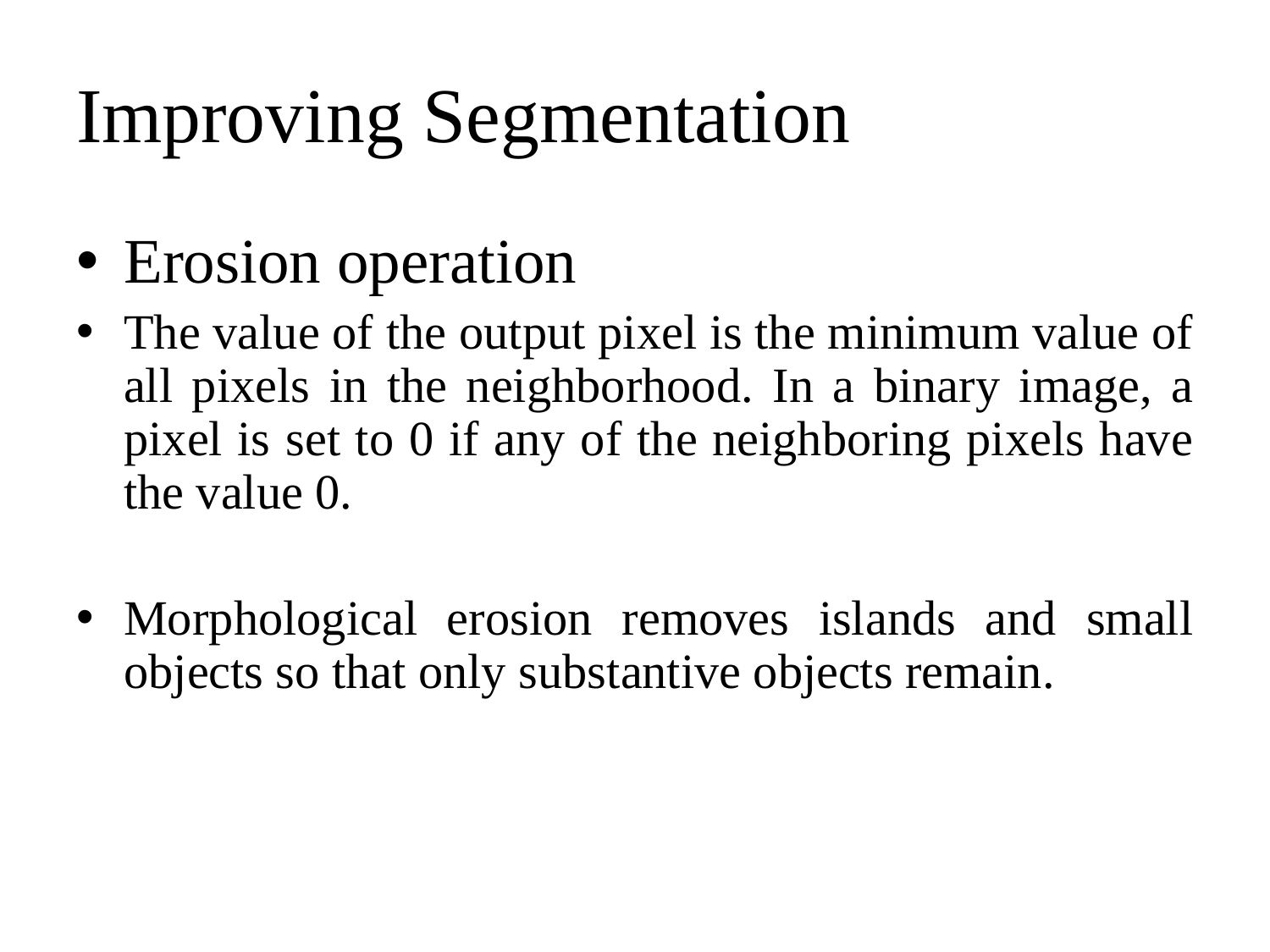

# Improving Segmentation
Erosion operation
The value of the output pixel is the minimum value of all pixels in the neighborhood. In a binary image, a pixel is set to 0 if any of the neighboring pixels have the value 0.

Morphological erosion removes islands and small objects so that only substantive objects remain.